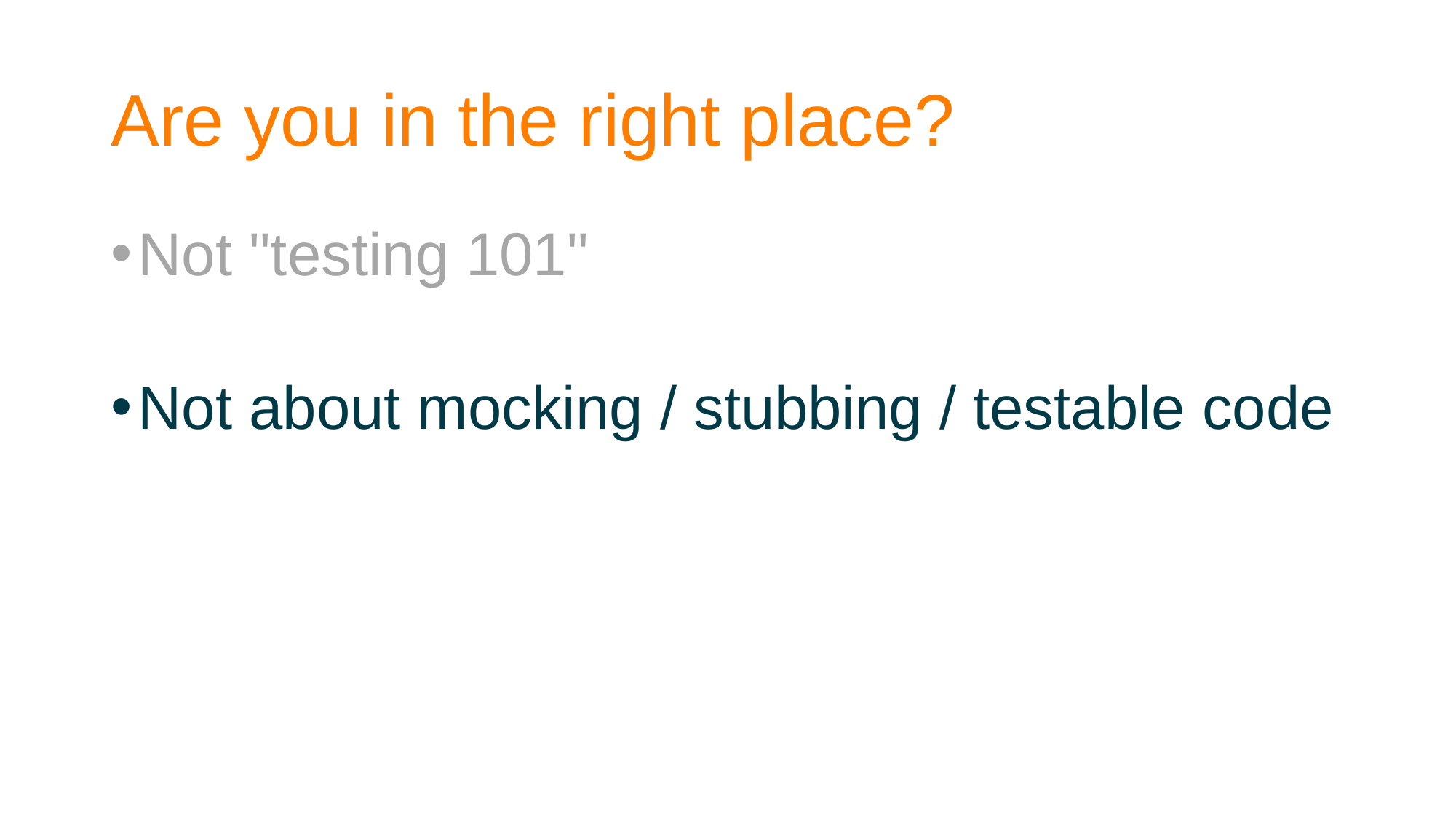

# Are you in the right place?
Not "testing 101"
Not about mocking / stubbing / testable code